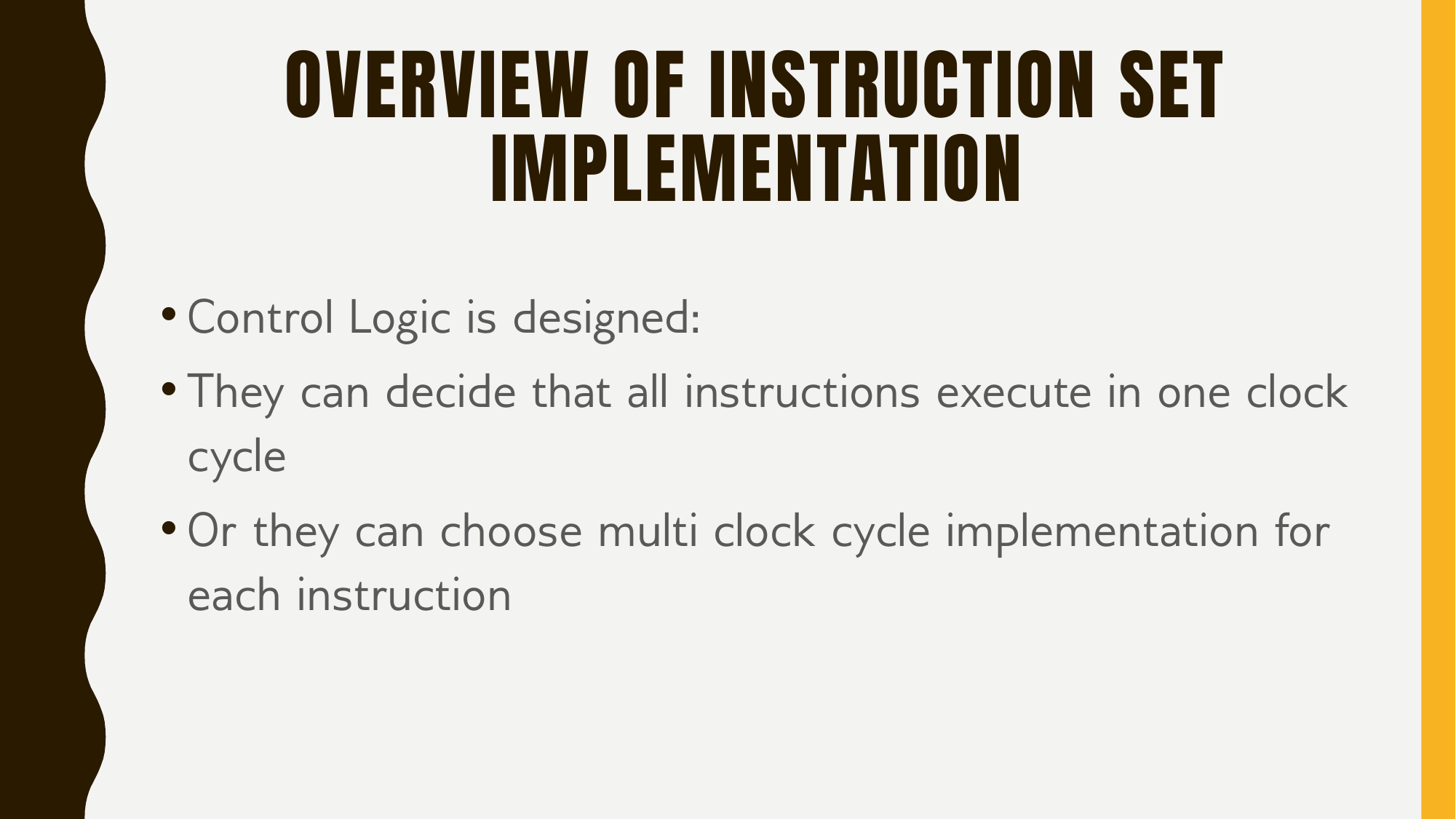

# Overview of Instruction SET Implementation
Control Logic is designed:
They can decide that all instructions execute in one clock cycle
Or they can choose multi clock cycle implementation for each instruction